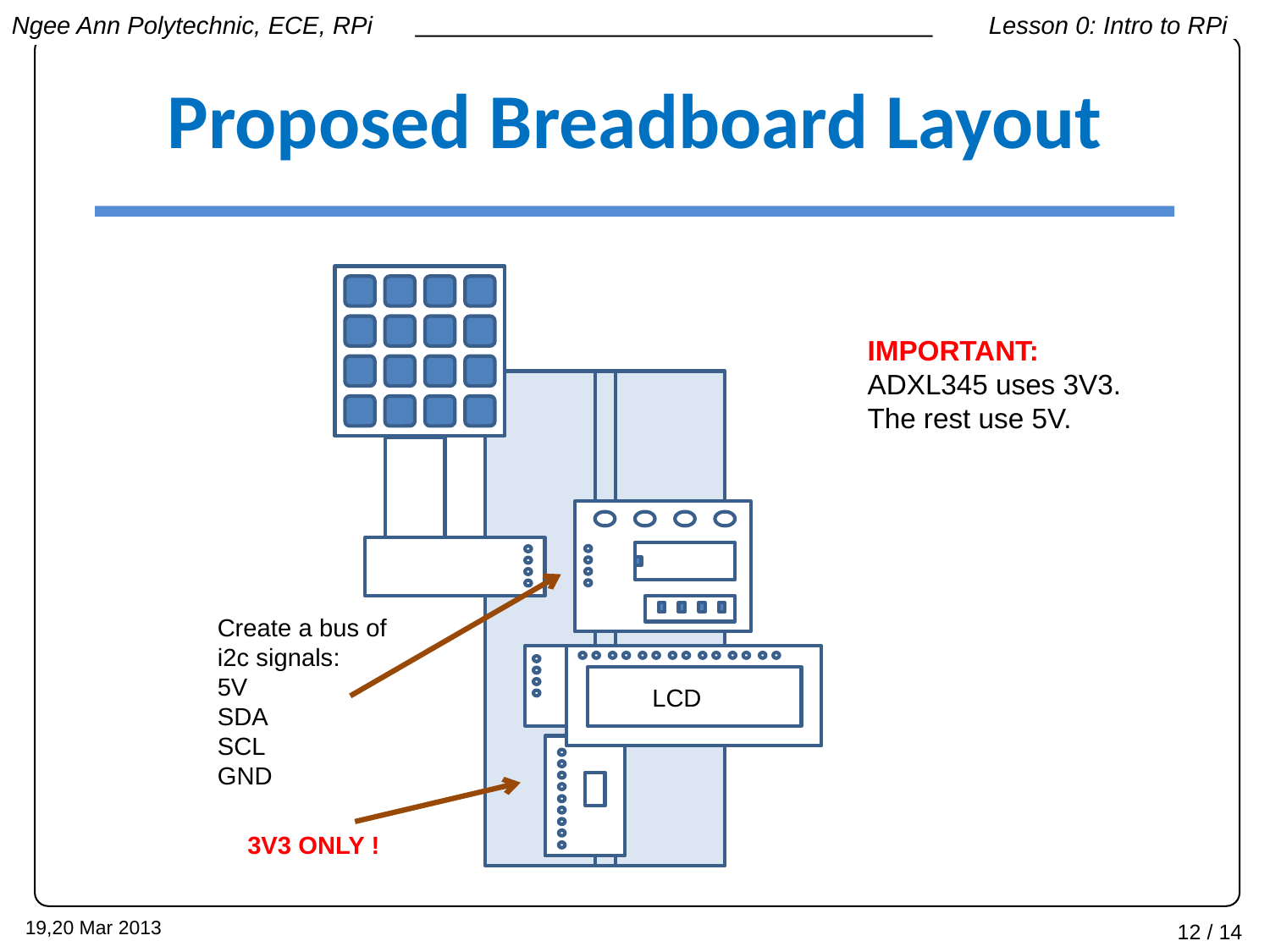

# Proposed Breadboard Layout

IMPORTANT:
ADXL345 uses 3V3.
The rest use 5V.

Create a bus of i2c signals:
5V
SDA
SCL
GND

LCD

3V3 ONLY !